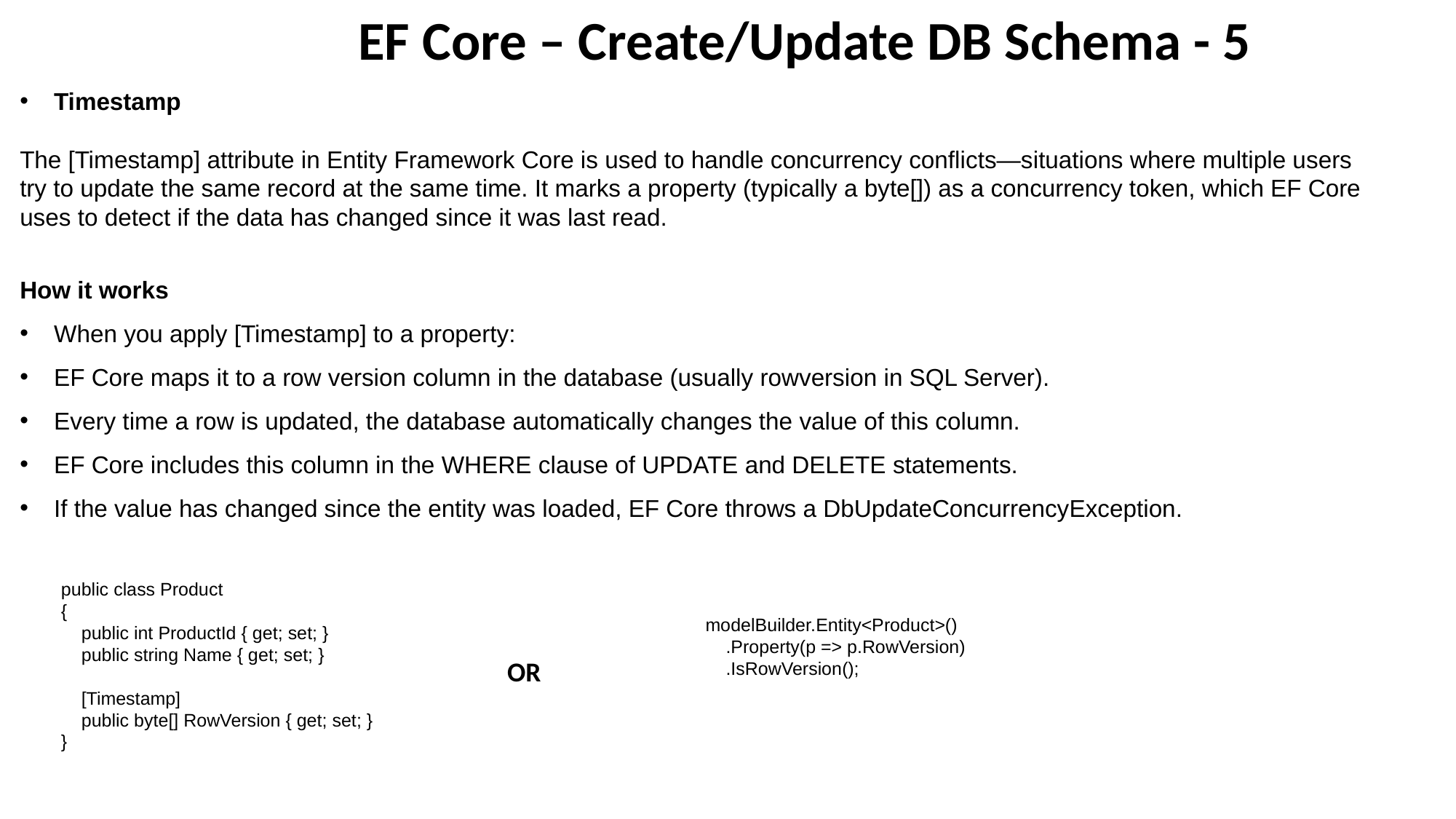

EF Core – Create/Update DB Schema - 5
Timestamp

The [Timestamp] attribute in Entity Framework Core is used to handle concurrency conflicts—situations where multiple users try to update the same record at the same time. It marks a property (typically a byte[]) as a concurrency token, which EF Core uses to detect if the data has changed since it was last read.

How it works
When you apply [Timestamp] to a property:
EF Core maps it to a row version column in the database (usually rowversion in SQL Server).
Every time a row is updated, the database automatically changes the value of this column.
EF Core includes this column in the WHERE clause of UPDATE and DELETE statements.
If the value has changed since the entity was loaded, EF Core throws a DbUpdateConcurrencyException.

public class Product
{
    public int ProductId { get; set; }
    public string Name { get; set; }

    [Timestamp]
    public byte[] RowVersion { get; set; }
}

modelBuilder.Entity<Product>()
    .Property(p => p.RowVersion)
    .IsRowVersion();

OR